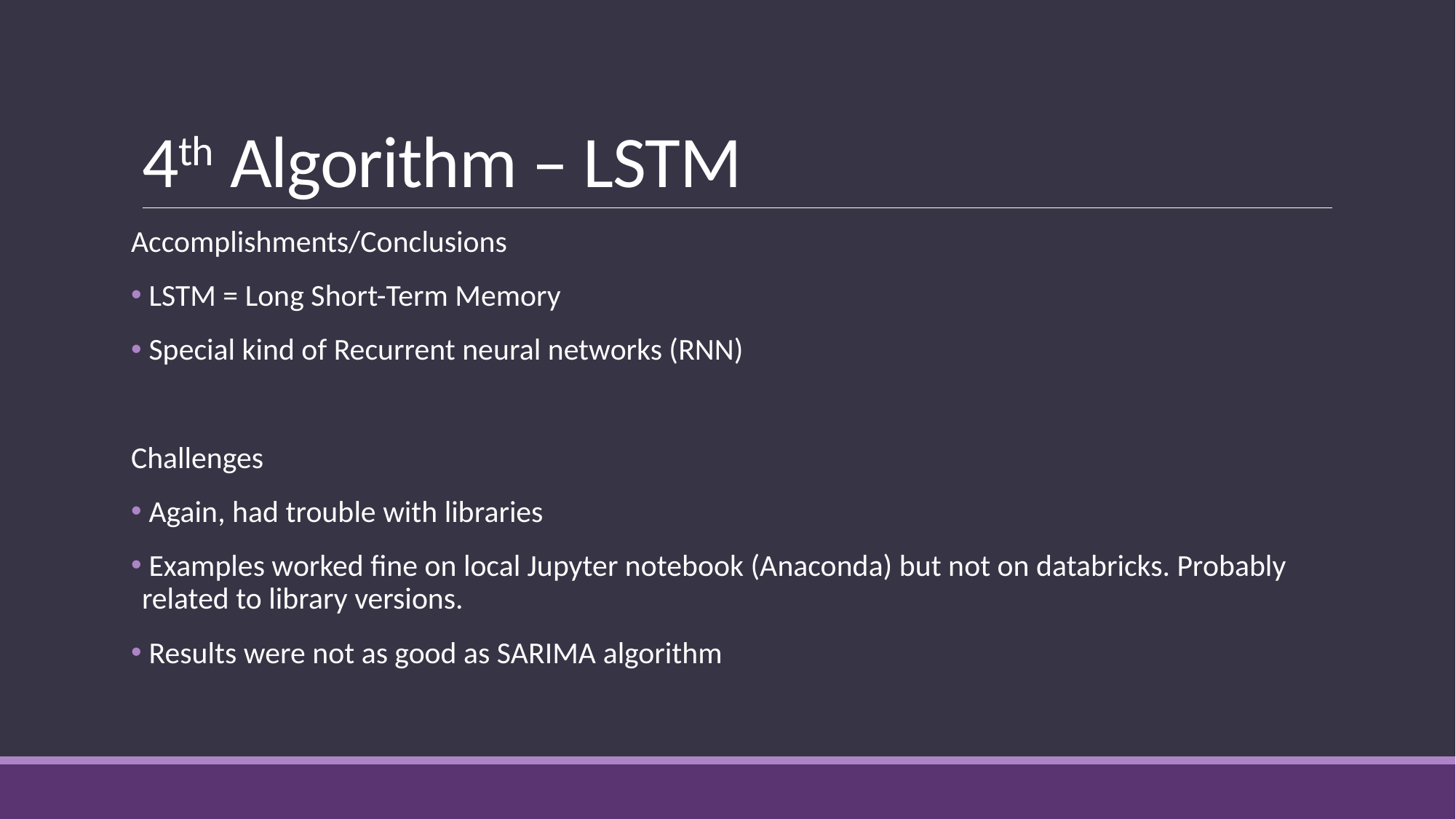

# 4th Algorithm – LSTM
Accomplishments/Conclusions
 LSTM = Long Short-Term Memory
 Special kind of Recurrent neural networks (RNN)

Challenges
 Again, had trouble with libraries
 Examples worked fine on local Jupyter notebook (Anaconda) but not on databricks. Probably related to library versions.
 Results were not as good as SARIMA algorithm